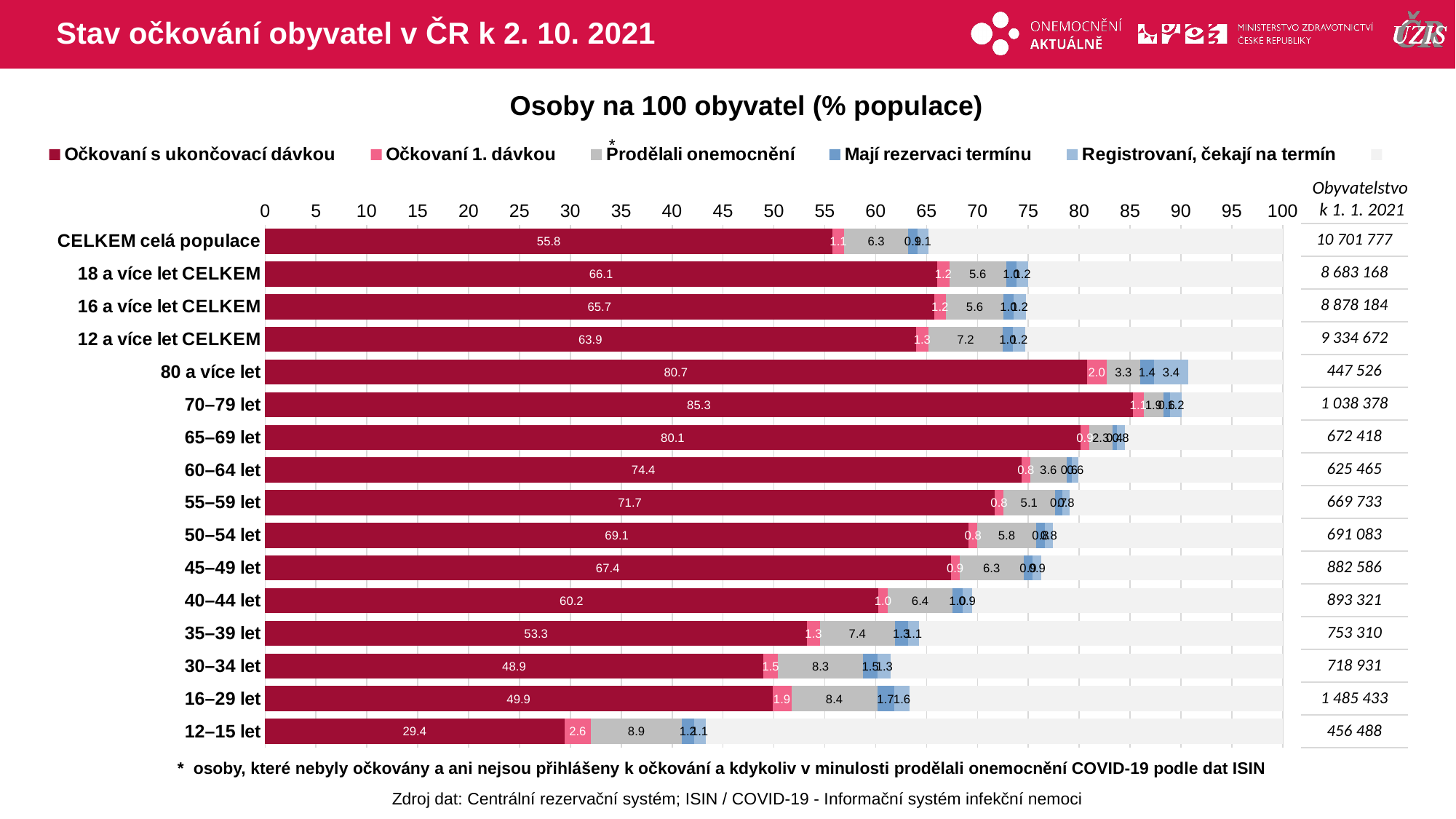

# Stav očkování obyvatel v ČR k 2. 10. 2021
Osoby na 100 obyvatel (% populace)

### Chart

| Category | Očkovaní s ukončovací dávkou | Očkovaní 1. dávkou | Prodělali onemocnění | Mají rezervaci termínu | Registrovaní, čekají na termín |   |
|---|---|---|---|---|---|---|
| CELKEM celá populace | 55.78025 | 1.109909 | 6.319885 | 0.9041489 | 1.0705979 | 34.8152087 |
| 18 a více let CELKEM | 66.06681 | 1.177554 | 5.585841 | 1.0222536 | 1.1641834 | 24.9833586 |
| 16 a více let CELKEM | 65.72543 | 1.202937 | 5.619764 | 1.0263473 | 1.1727849 | 25.2527319 |
| 12 a více let CELKEM | 63.94952 | 1.27246 | 7.245461 | 1.0365656 | 1.2273918 | 25.2686008 |
| 80 a více let | 80.7495 | 1.952065 | 3.296121 | 1.352994 | 3.3685194 | 9.28080156 |
| 70–79 let | 85.26394 | 1.090354 | 1.927429 | 0.6263615 | 1.1881993 | 9.90371522 |
| 65–69 let | 80.12918 | 0.859882 | 2.262135 | 0.4364844 | 0.7853746 | 15.526949 |
| 60–64 let | 74.36435 | 0.825466 | 3.559752 | 0.5504704 | 0.6419224 | 20.0580368 |
| 55–59 let | 71.70708 | 0.845412 | 5.058882 | 0.7280513 | 0.7549277 | 20.9056445 |
| 50–54 let | 69.14958 | 0.835934 | 5.80075 | 0.8278311 | 0.8177021 | 22.5682009 |
| 45–49 let | 67.37791 | 0.875495 | 6.289925 | 0.8915845 | 0.8660912 | 23.6989936 |
| 40–44 let | 60.23434 | 0.968745 | 6.352924 | 0.9919167 | 0.9285576 | 30.5235184 |
| 35–39 let | 53.26984 | 1.256853 | 7.355139 | 1.2824734 | 1.1278225 | 35.7078759 |
| 30–34 let | 48.93975 | 1.486652 | 8.319435 | 1.4762196 | 1.2784259 | 38.4995222 |
| 16–29 let | 49.85422 | 1.872855 | 8.431144 | 1.6549383 | 1.5537557 | 36.6330895 |
| 12–15 let | 29.40997 | 2.624603 | 8.915459 | 1.2020031 | 1.1450465 | 56.7029144 |
*
Obyvatelstvo
k 1. 1. 2021
| 10 701 777 |
| --- |
| 8 683 168 |
| 8 878 184 |
| 9 334 672 |
| 447 526 |
| 1 038 378 |
| 672 418 |
| 625 465 |
| 669 733 |
| 691 083 |
| 882 586 |
| 893 321 |
| 753 310 |
| 718 931 |
| 1 485 433 |
| 456 488 |
*  osoby, které nebyly očkovány a ani nejsou přihlášeny k očkování a kdykoliv v minulosti prodělali onemocnění COVID-19 podle dat ISIN
Zdroj dat: Centrální rezervační systém; ISIN / COVID-19 - Informační systém infekční nemoci